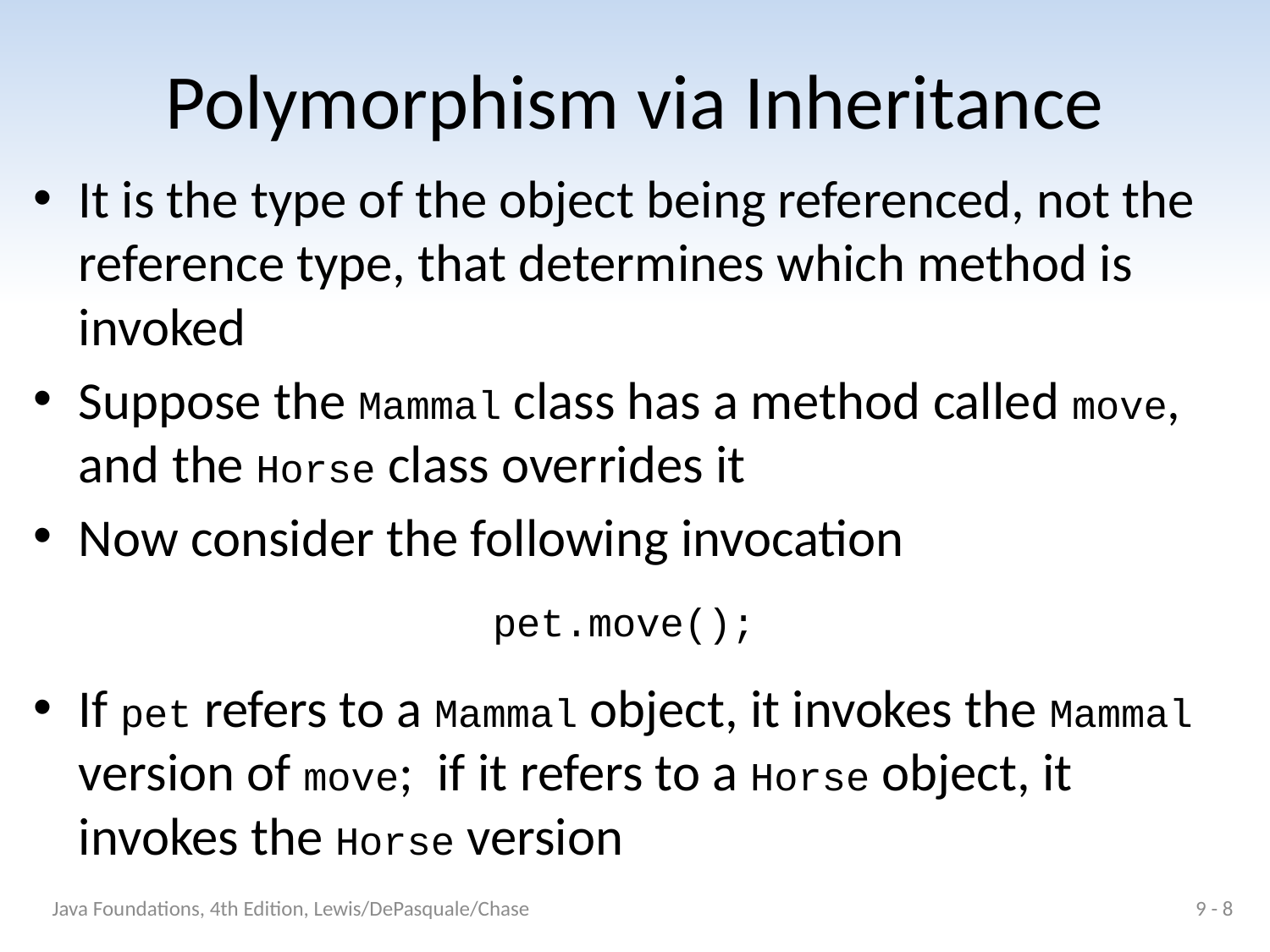

# Polymorphism via Inheritance
It is the type of the object being referenced, not the reference type, that determines which method is invoked
Suppose the Mammal class has a method called move, and the Horse class overrides it
Now consider the following invocation
pet.move();
If pet refers to a Mammal object, it invokes the Mammal version of move;  if it refers to a Horse object, it invokes the Horse version
Java Foundations, 4th Edition, Lewis/DePasquale/Chase
9 - 8